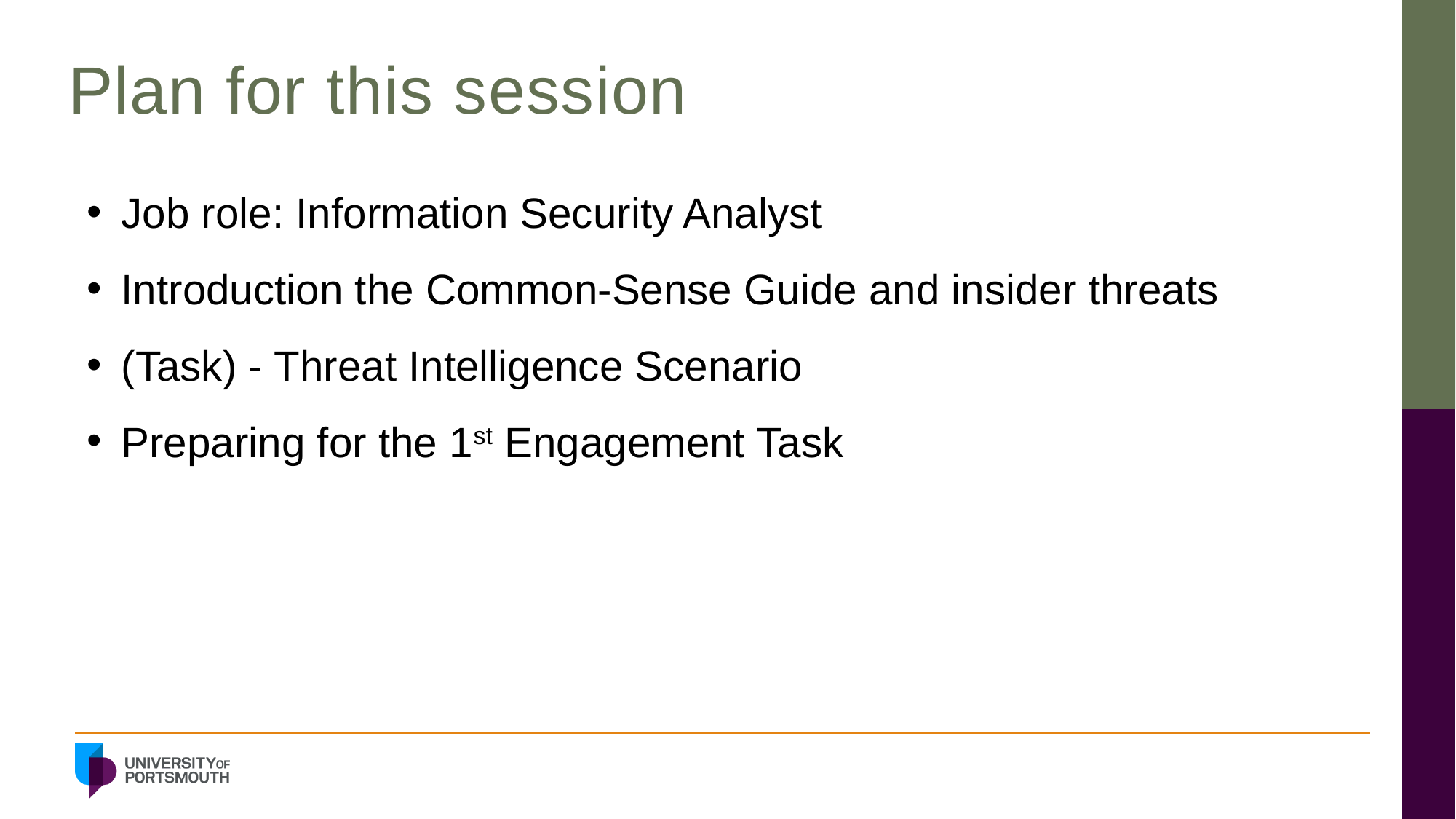

# Plan for this session
Job role: Information Security Analyst
Introduction the Common-Sense Guide and insider threats
(Task) - Threat Intelligence Scenario
Preparing for the 1st Engagement Task